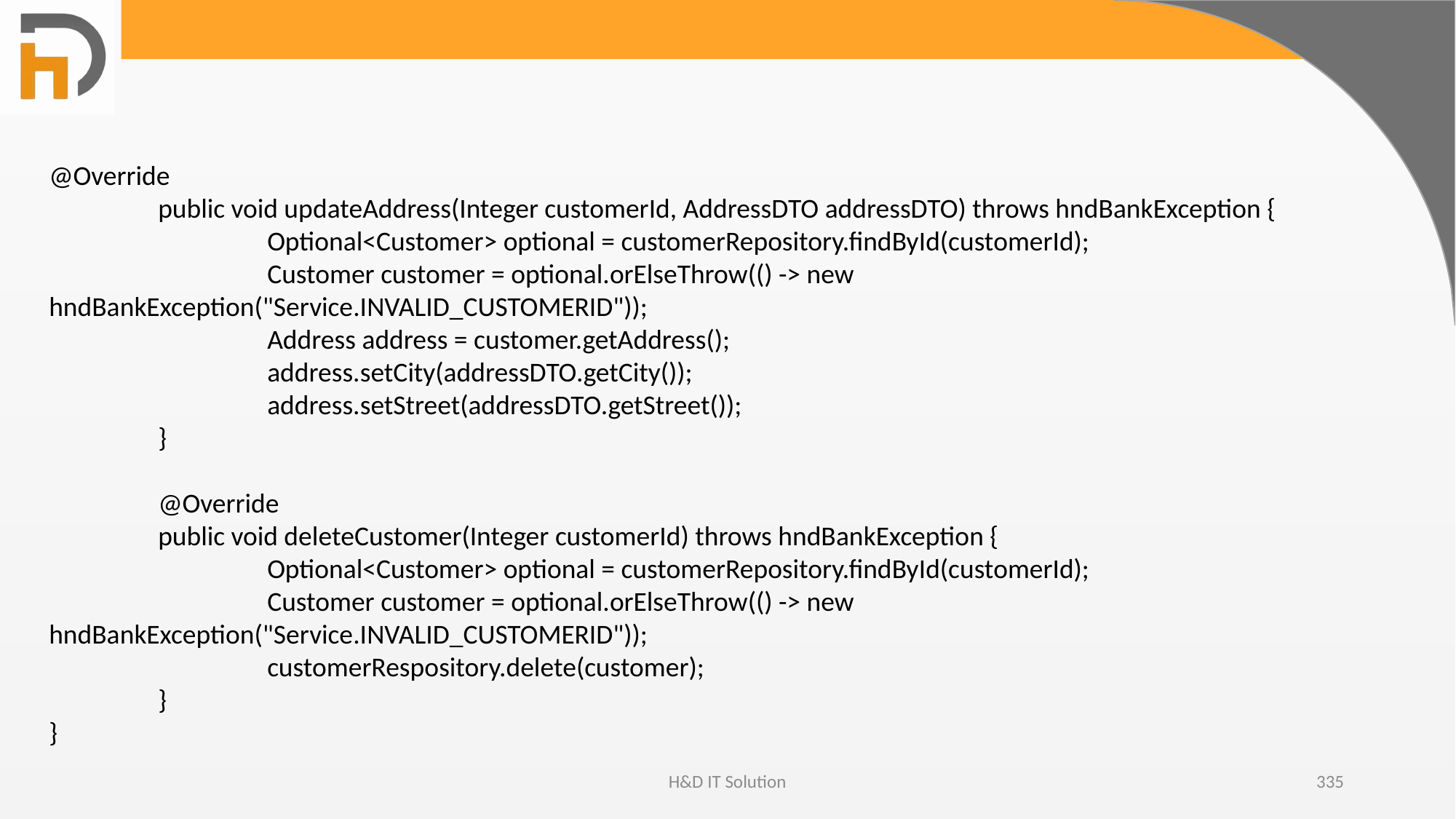

@Override
	public void updateAddress(Integer customerId, AddressDTO addressDTO) throws hndBankException {
		Optional<Customer> optional = customerRepository.findById(customerId);
		Customer customer = optional.orElseThrow(() -> new hndBankException("Service.INVALID_CUSTOMERID"));
		Address address = customer.getAddress();
		address.setCity(addressDTO.getCity());
		address.setStreet(addressDTO.getStreet());
	}

	@Override
	public void deleteCustomer(Integer customerId) throws hndBankException {
		Optional<Customer> optional = customerRepository.findById(customerId);
		Customer customer = optional.orElseThrow(() -> new hndBankException("Service.INVALID_CUSTOMERID"));
		customerRespository.delete(customer);
	}
}
H&D IT Solution
335